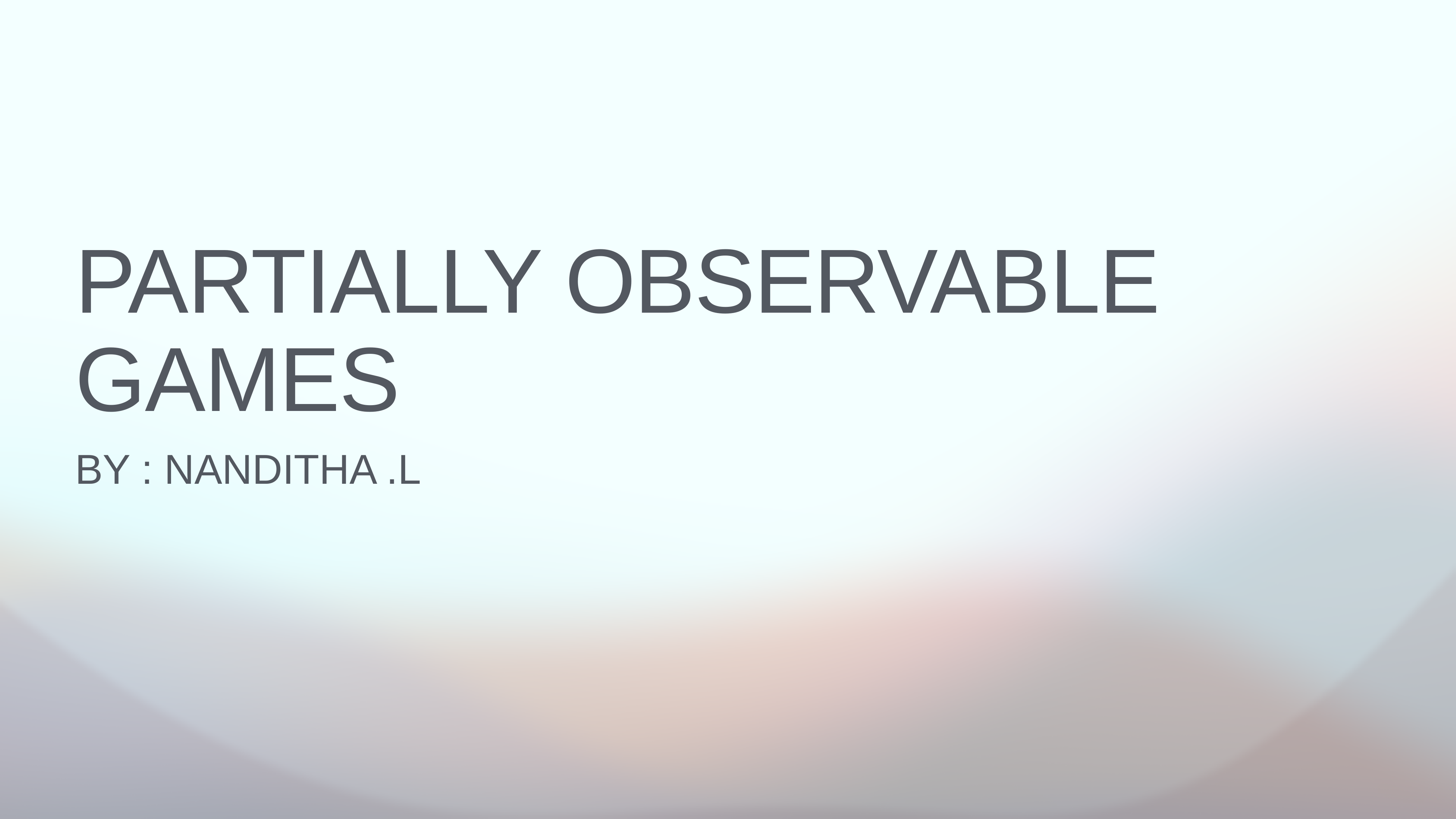

# PARTIALLY OBSERVABLE GAMES
BY : NANDITHA .L